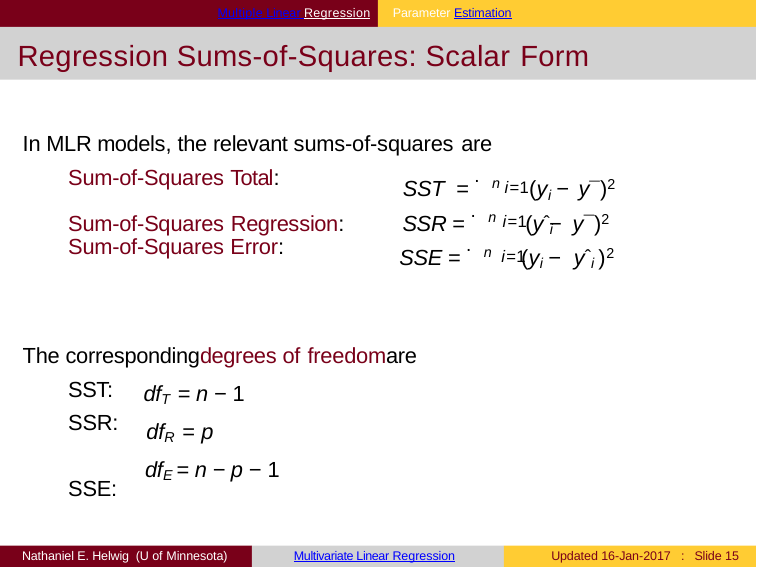

Multiple Linear Regression	Parameter Estimation

# Regression Sums-of-Squares: Scalar Form
In MLR models, the relevant sums-of-squares are
Sum-of-Squares Total:
SST  = .n (yi − y¯)2

i=1
Sum-of-Squares Regression:	SSR = .n (yˆi     − y¯)2

i=1
Sum-of-Squares Error:
SSE = .n (yi −  yˆi )2

i=1
The correspondingdegrees of freedomare
SST:  SSR:  SSE:
dfT  = n − 1
dfR  = p
dfE = n − p − 1

Nathaniel E. Helwig  (U of Minnesota)
Multivariate Linear Regression
Updated 16-Jan-2017   :   Slide 15